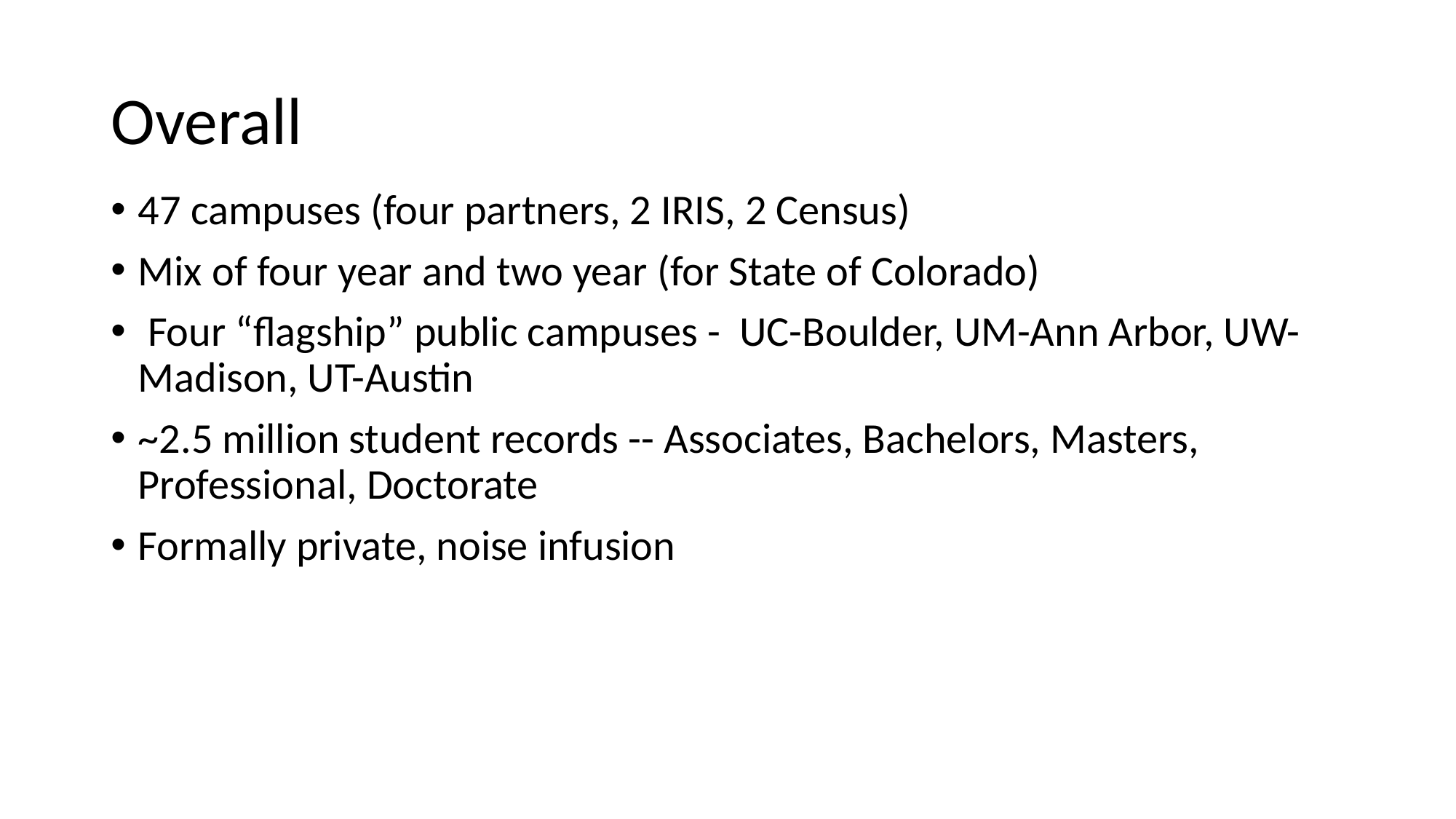

# Overall
47 campuses (four partners, 2 IRIS, 2 Census)
Mix of four year and two year (for State of Colorado)
 Four “flagship” public campuses -  UC-Boulder, UM-Ann Arbor, UW-Madison, UT-Austin
~2.5 million student records -- Associates, Bachelors, Masters, Professional, Doctorate
Formally private, noise infusion